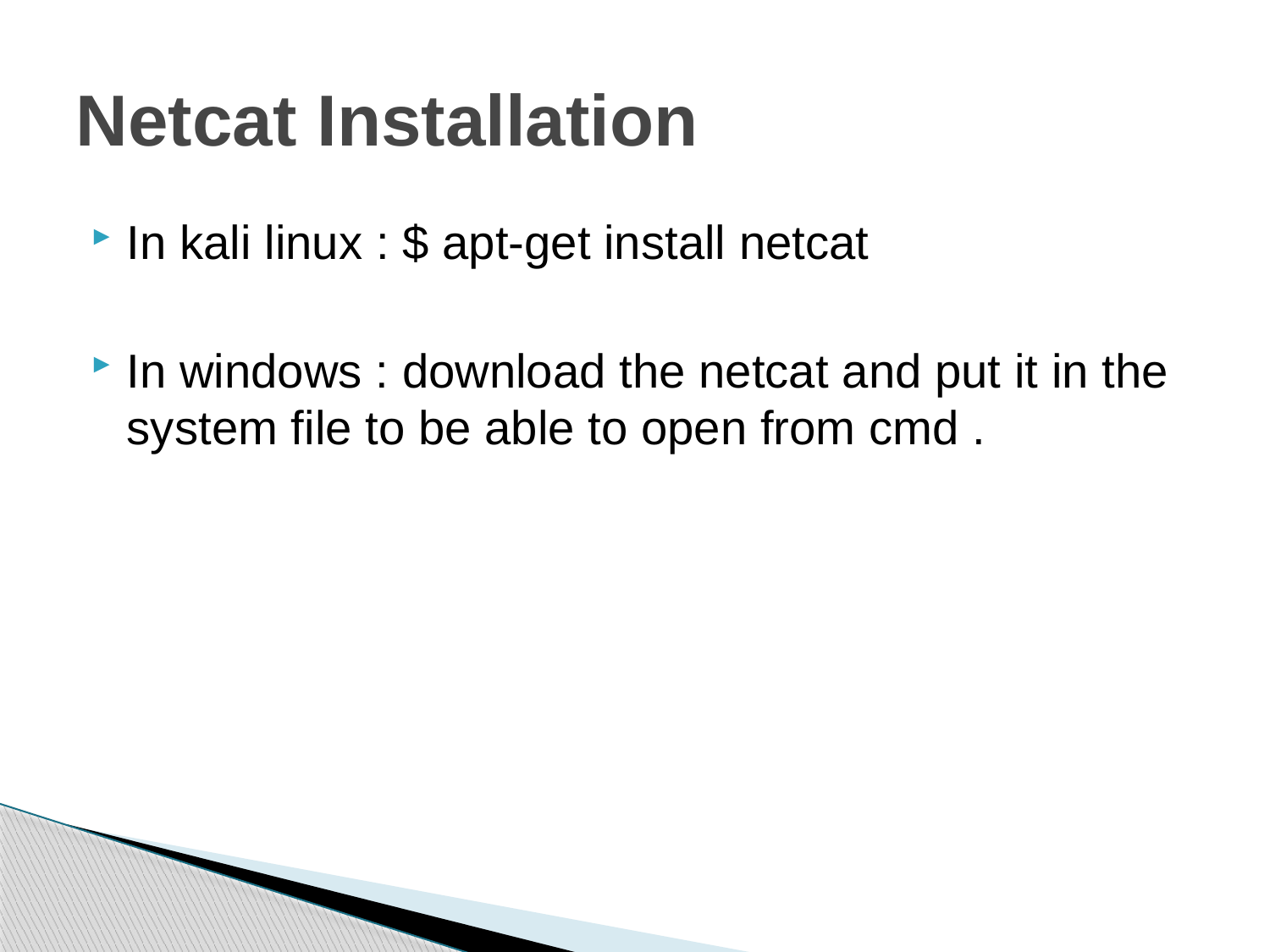

# Netcat Installation
In kali linux : $ apt-get install netcat

In windows : download the netcat and put it in the system file to be able to open from cmd .